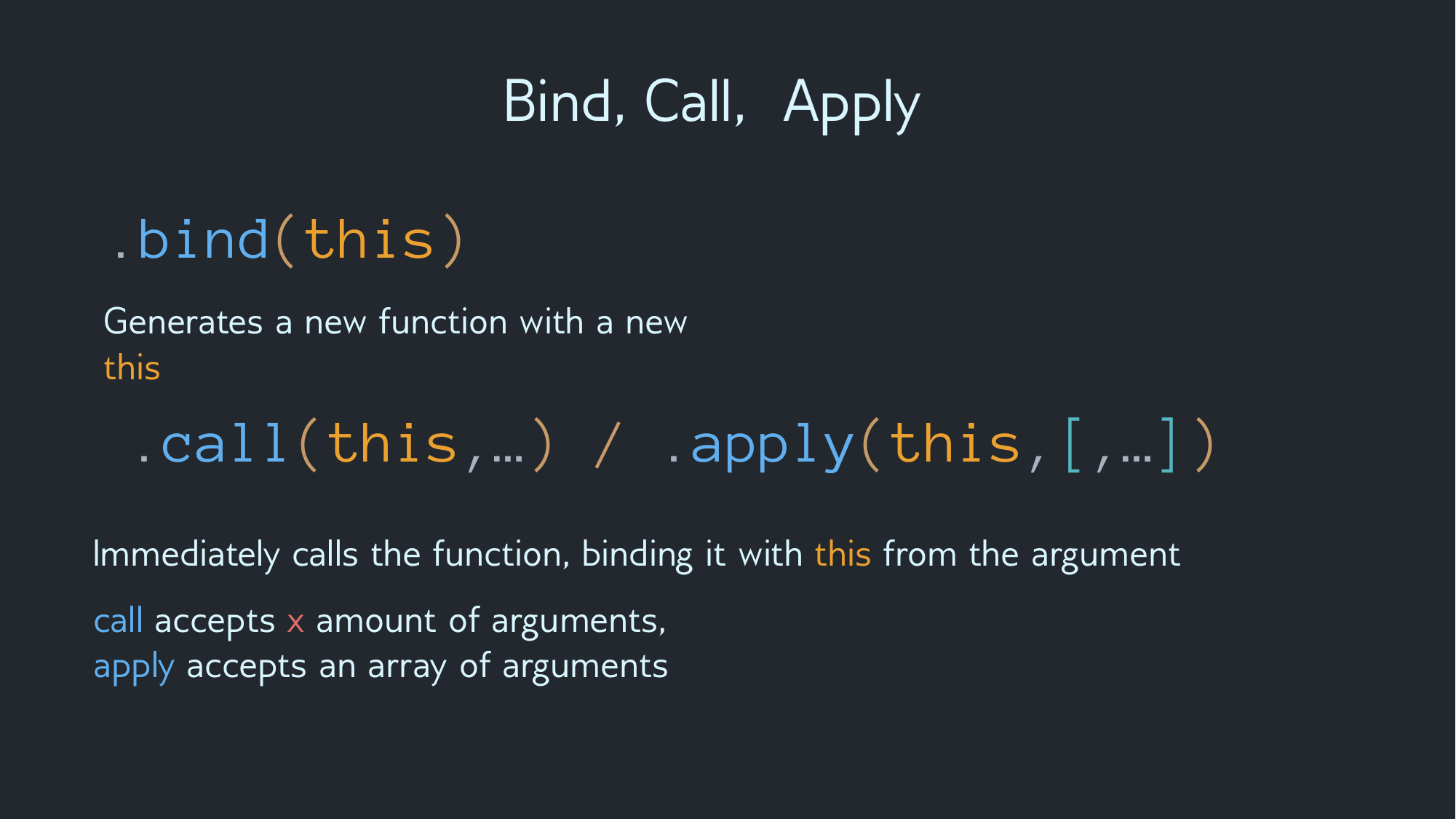

Bind, Call,  Apply
.bind(this)
Generates a new function with a new this
.call(this,…) / .apply(this,[,…])
Immediately calls the function, binding it with this from the argument
call accepts x amount of arguments,
apply accepts an array of arguments